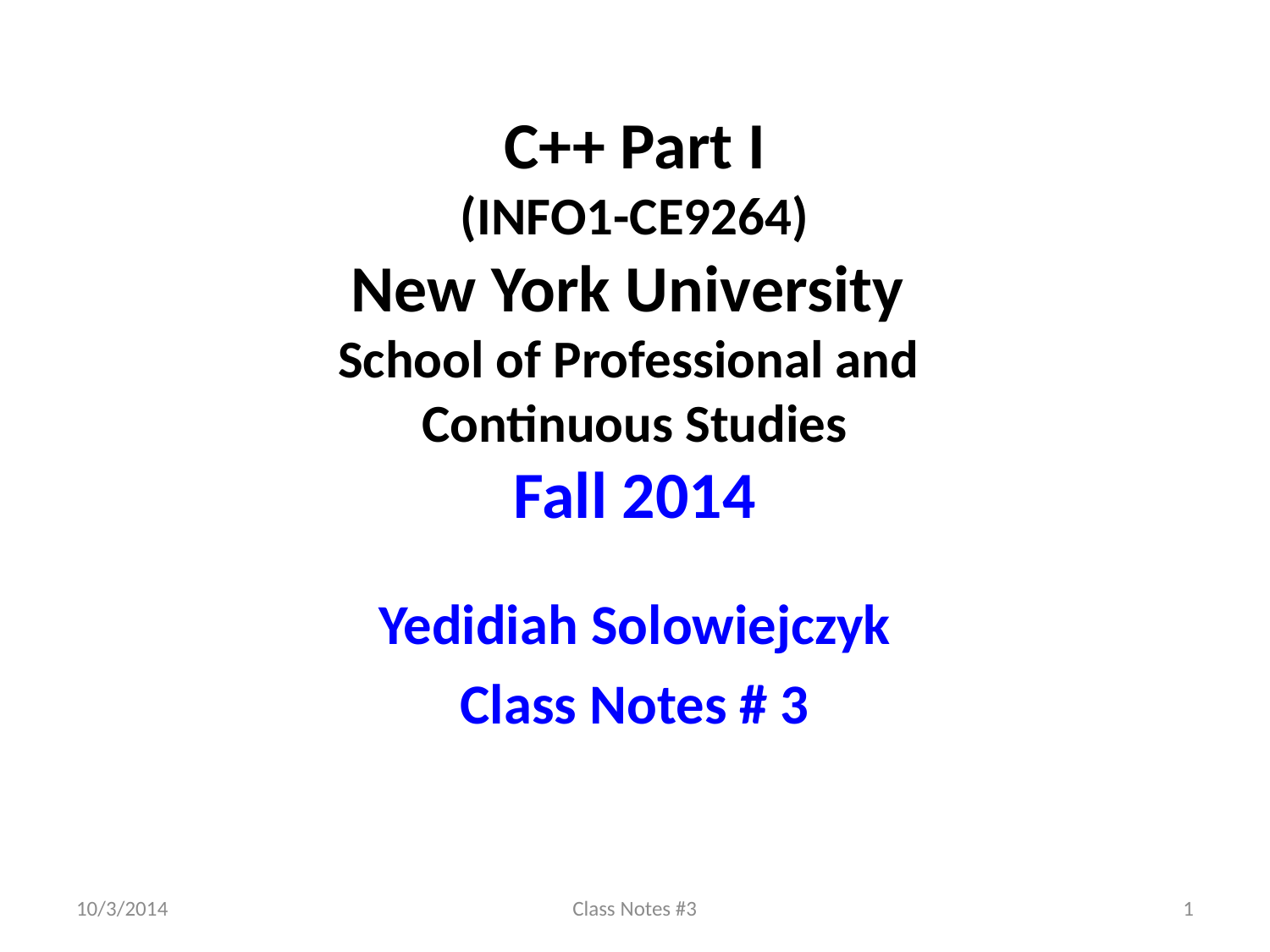

# C++ Part I (INFO1-CE9264) New York University School of Professional and Continuous Studies Fall 2014
Yedidiah Solowiejczyk
Class Notes # 3
10/3/2014
Class Notes #3
1